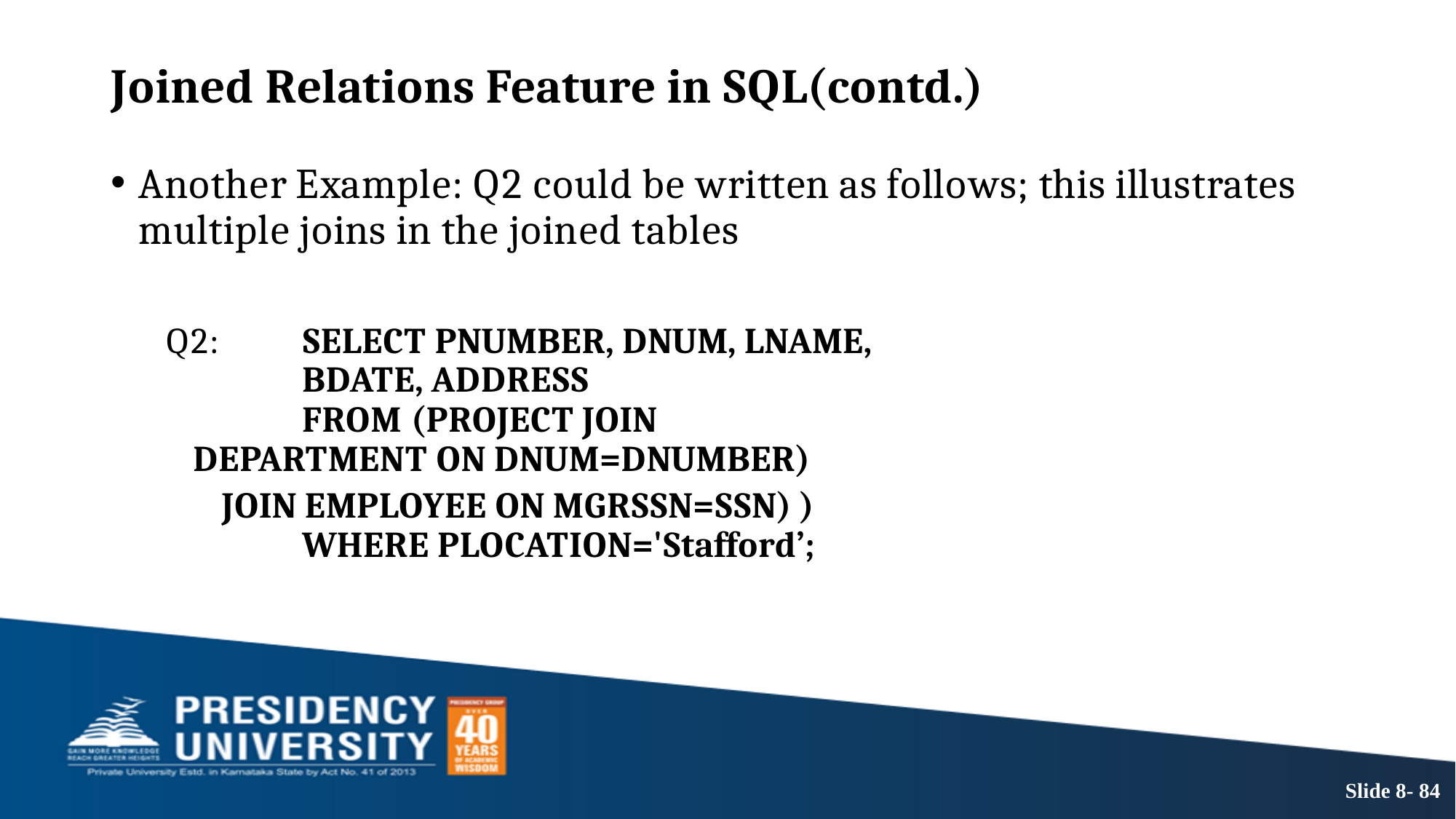

# Joined Relations Feature in SQL(contd.)
Another Example: Q2 could be written as follows; this illustrates multiple joins in the joined tables

Q2:	SELECT PNUMBER, DNUM, LNAME, 					BDATE, ADDRESS
	FROM	(PROJECT JOIN 						DEPARTMENT ON DNUM=DNUMBER)
       JOIN EMPLOYEE ON MGRSSN=SSN) )
	WHERE PLOCATION='Stafford’;
Slide 8- 84